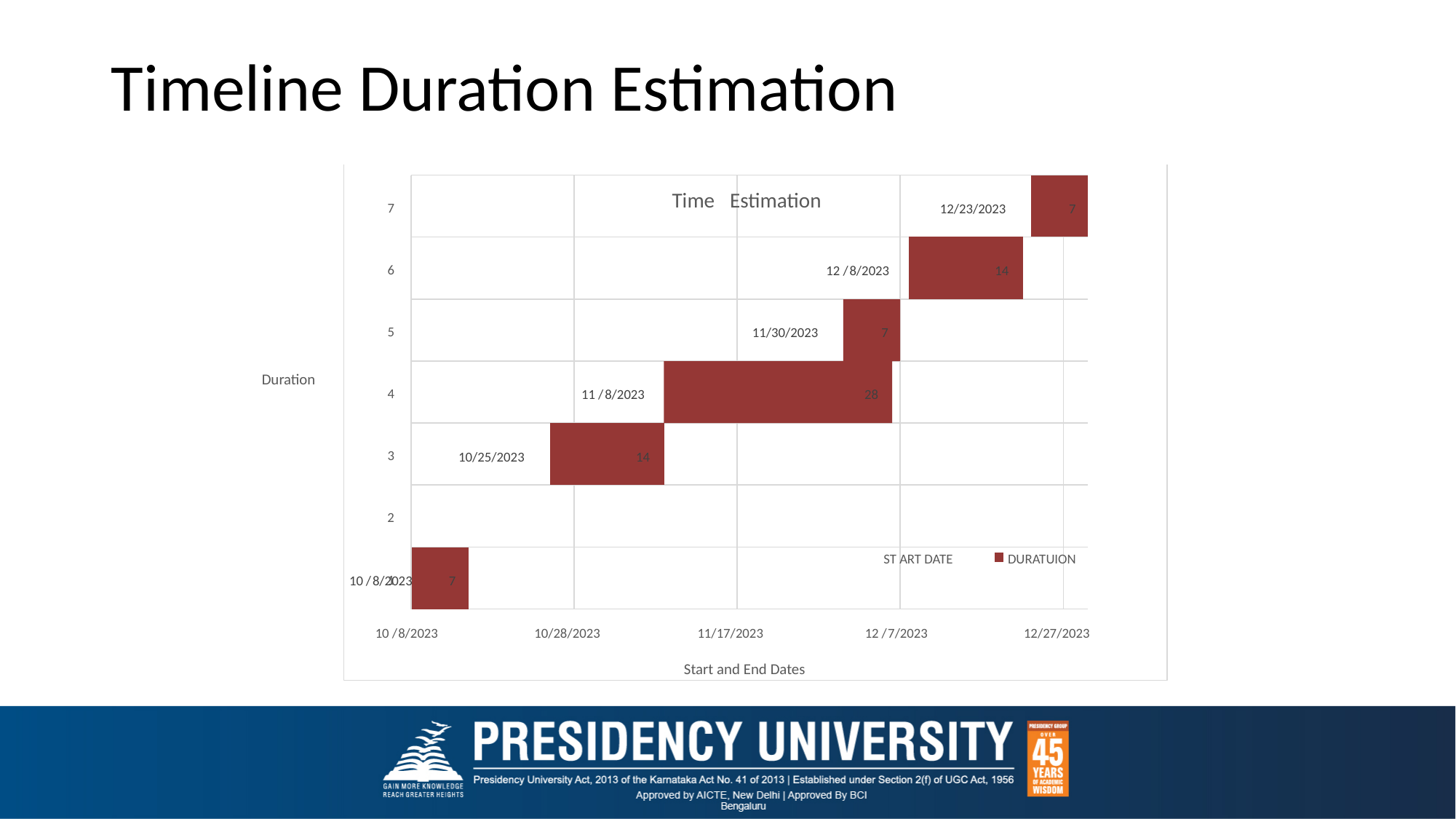

# Timeline Duration Estimation
.

Time
Estimation
7
12/23/2023
7

6
12
/
8/2023
14

5
11/30/2023
7
Duration

4
11
/
8/2023
28

3
10/25/2023
14

2

ST
ART DATE
DURATUION

1
10
/
8/2023
7

10
/
8/2023
10/28/2023
11/17/2023
12
/
7/2023
12/27/2023
Start and End Dates